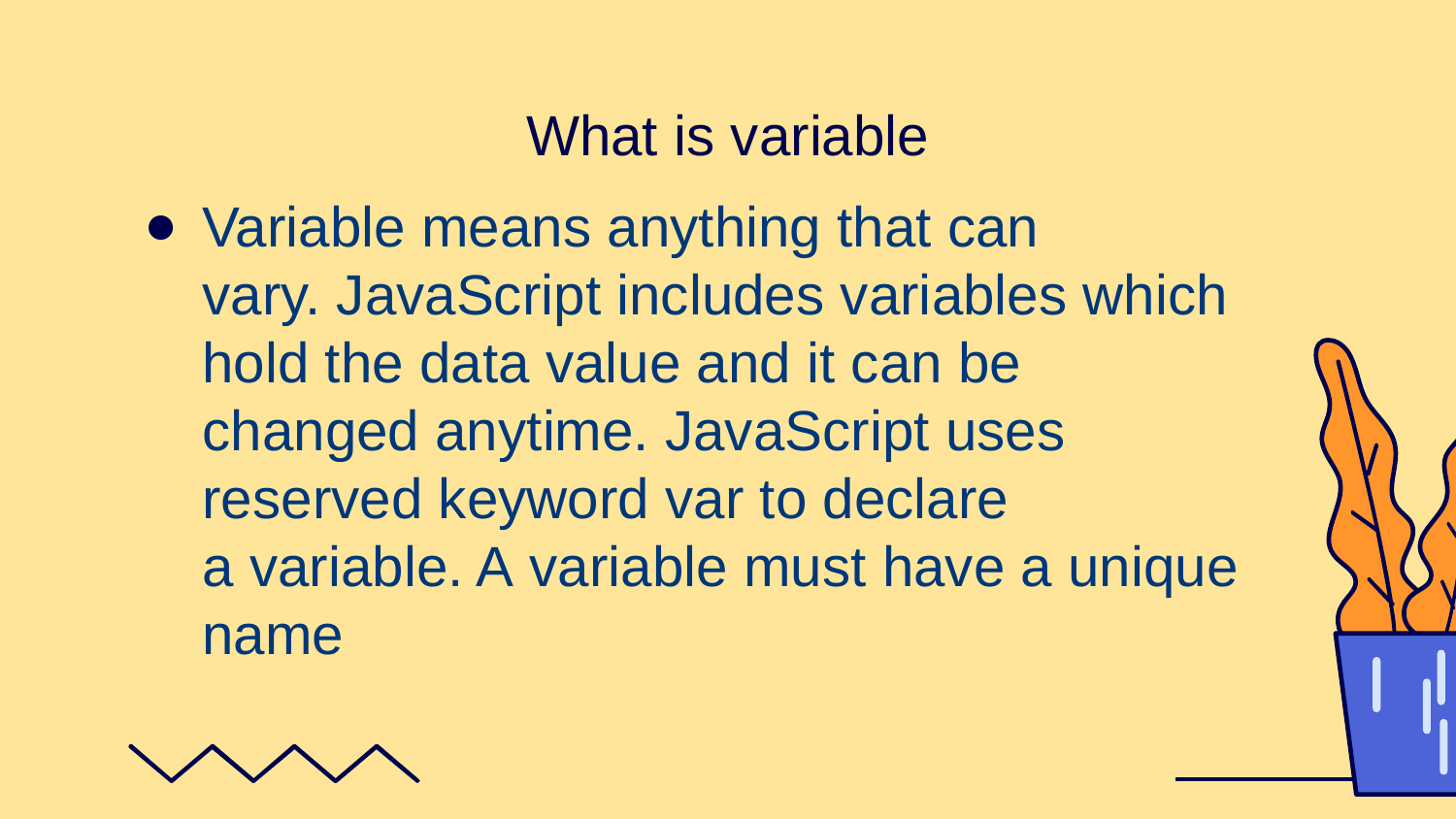

# What is variable
Variable means anything that can vary. JavaScript includes variables which hold the data value and it can be changed anytime. JavaScript uses reserved keyword var to declare a variable. A variable must have a unique name